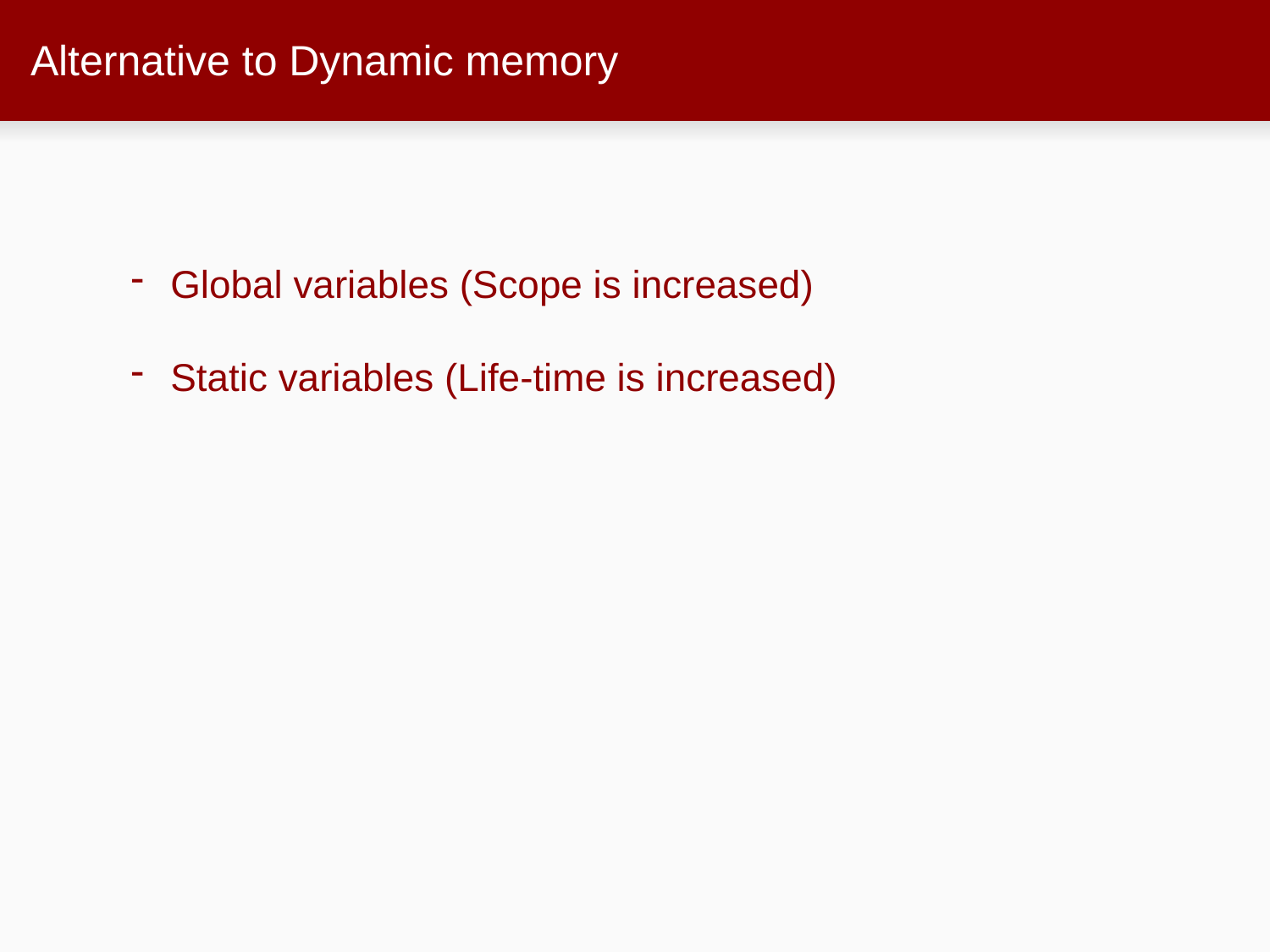

# Alternative to Dynamic memory
Global variables (Scope is increased)
Static variables (Life-time is increased)